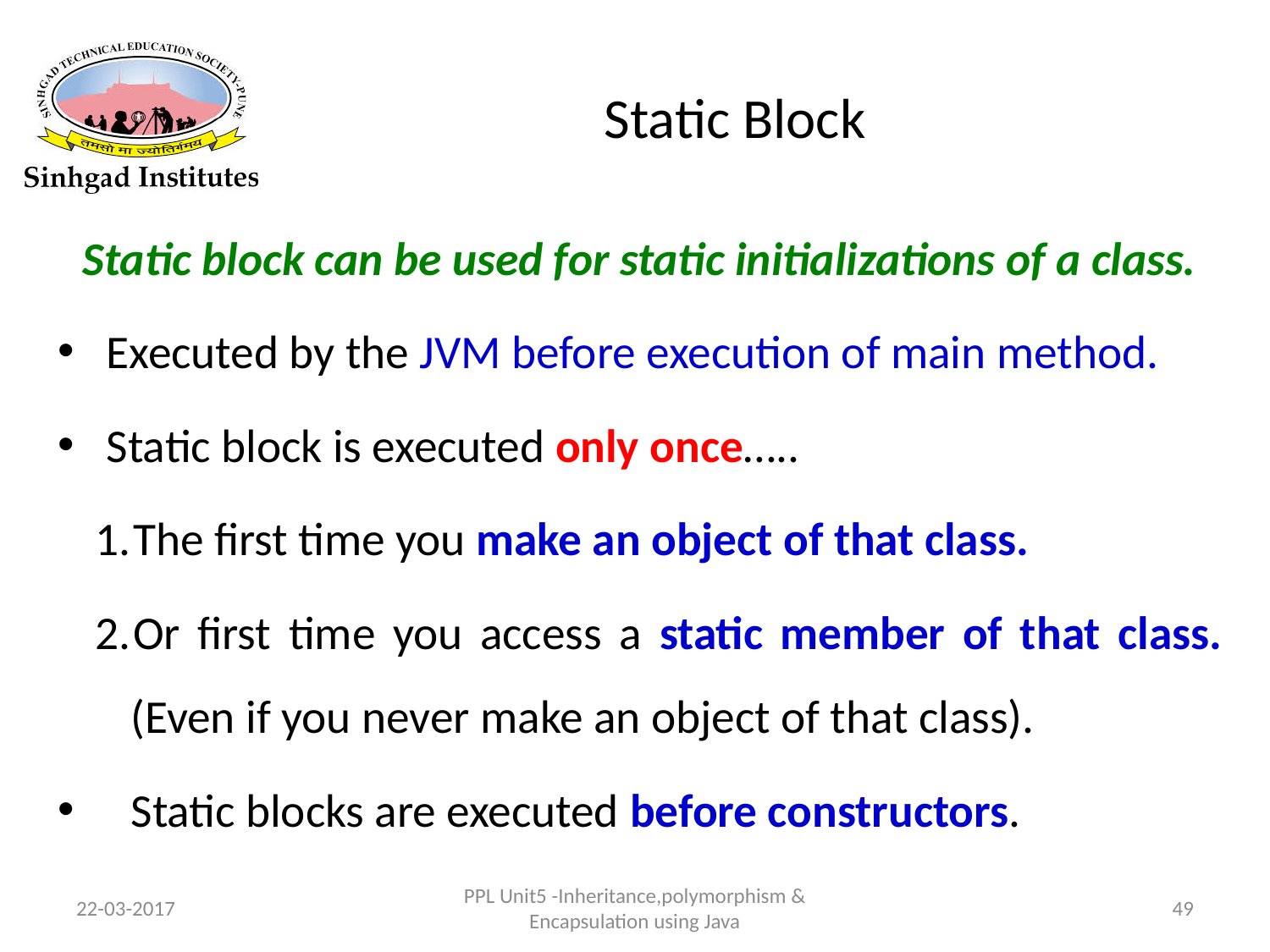

# Static Block
Static block can be used for static initializations of a class.
Executed by the JVM before execution of main method.
Static block is executed only once…..
The first time you make an object of that class.
Or first time you access a static member of that class. (Even if you never make an object of that class).
Static blocks are executed before constructors.
22-03-2017
PPL Unit5 -Inheritance,polymorphism & Encapsulation using Java
49